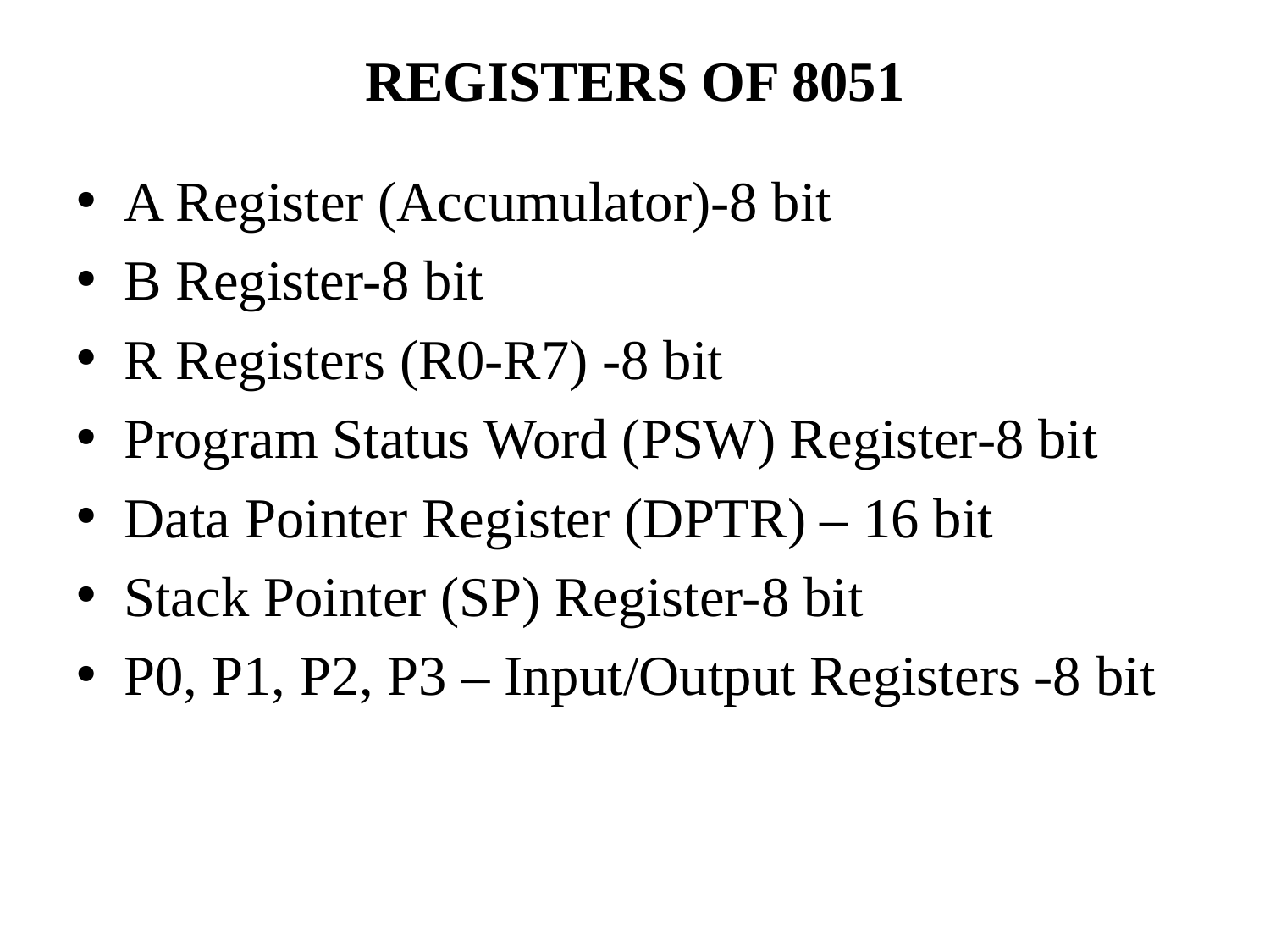

# REGISTERS OF 8051
A Register (Accumulator)-8 bit
B Register-8 bit
R Registers (R0-R7) -8 bit
Program Status Word (PSW) Register-8 bit
Data Pointer Register (DPTR) – 16 bit
Stack Pointer (SP) Register-8 bit
P0, P1, P2, P3 – Input/Output Registers -8 bit